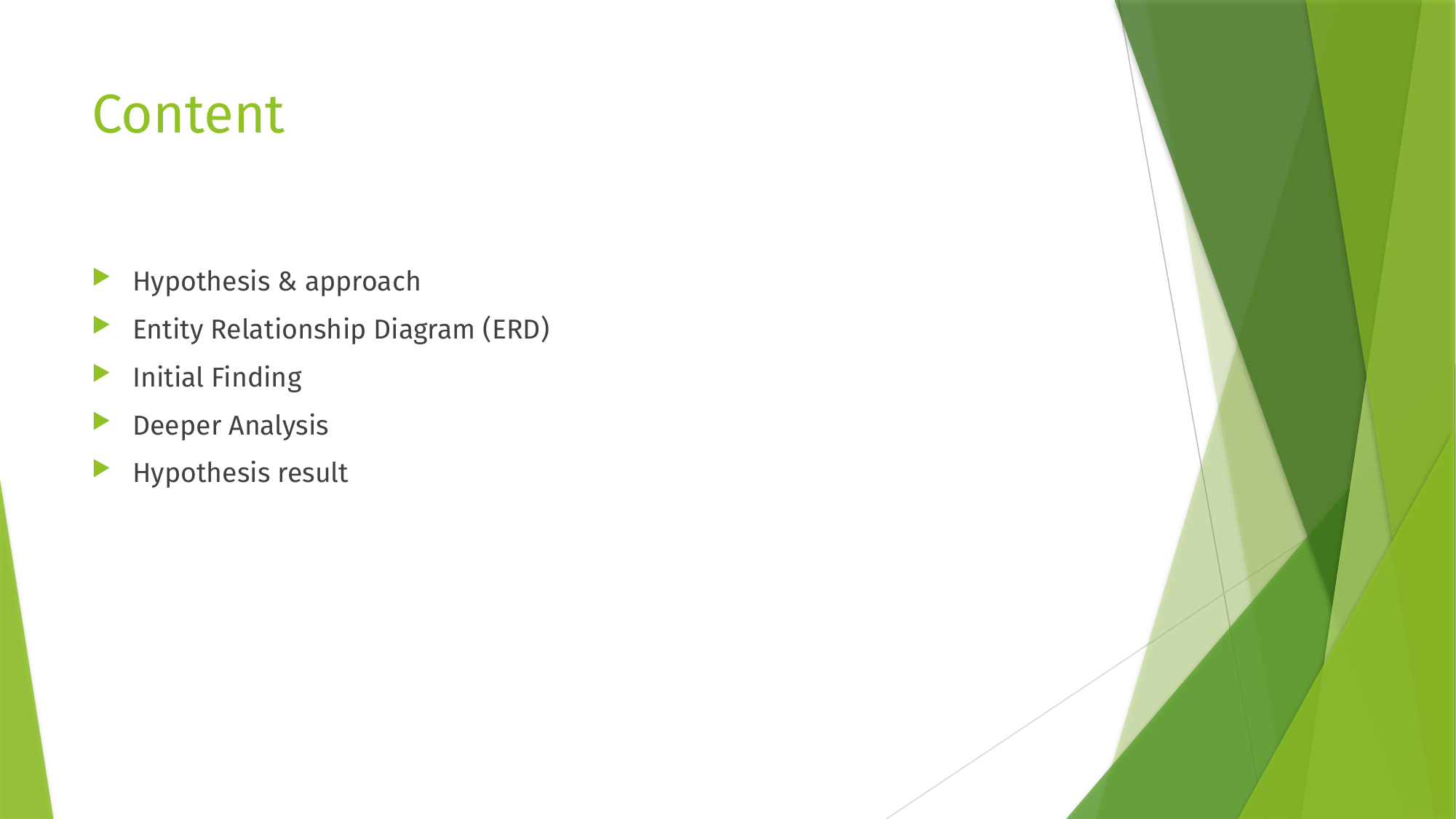

# Content
Hypothesis & approach
Entity Relationship Diagram (ERD)
Initial Finding
Deeper Analysis
Hypothesis result